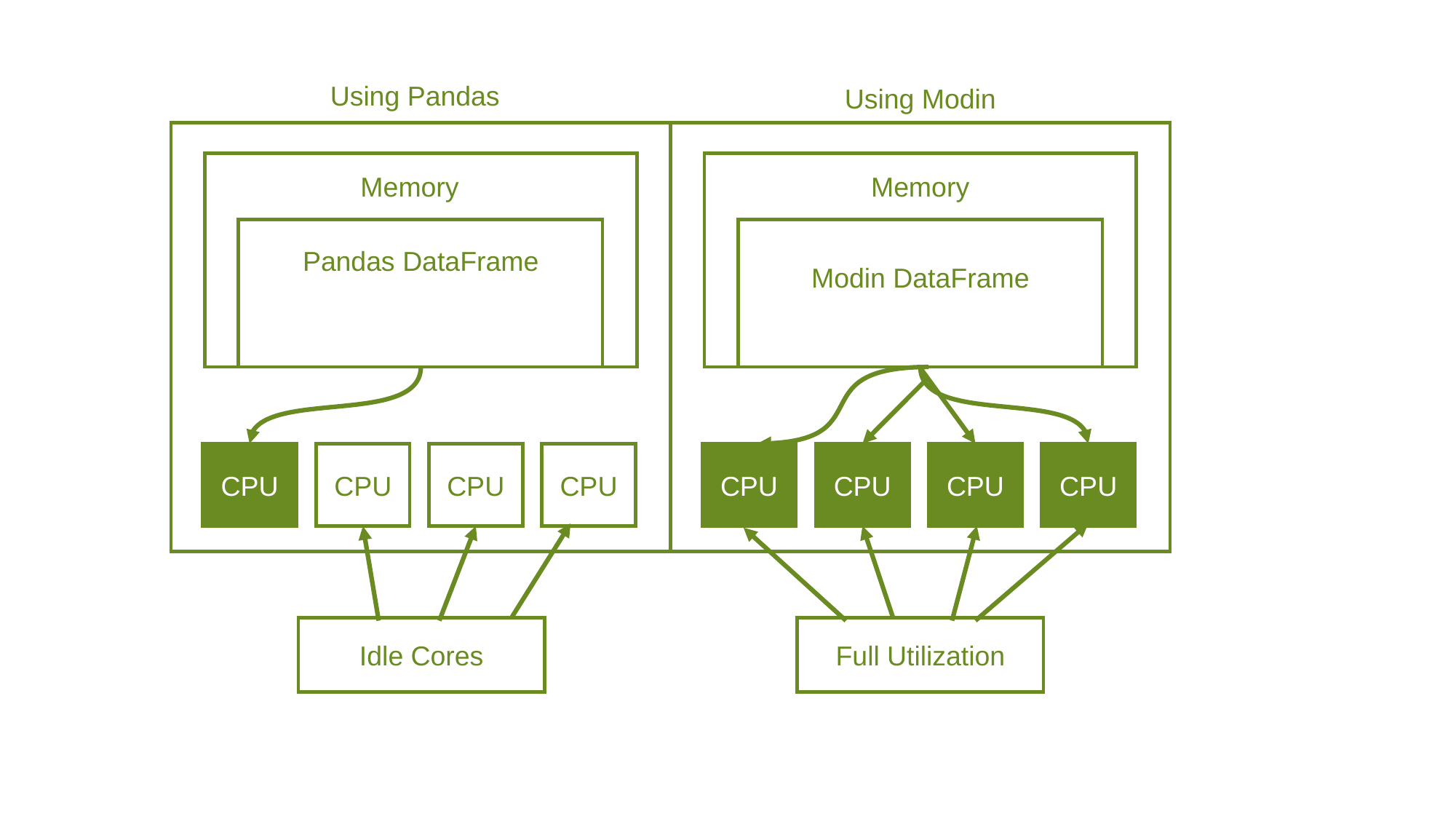

Using Pandas
Using Modin

Pandas DataFrame

Memory
Memory

Modin DataFrame

CPU
CPU
CPU
CPU
CPU
CPU
CPU
CPU
Idle Cores
Full Utilization